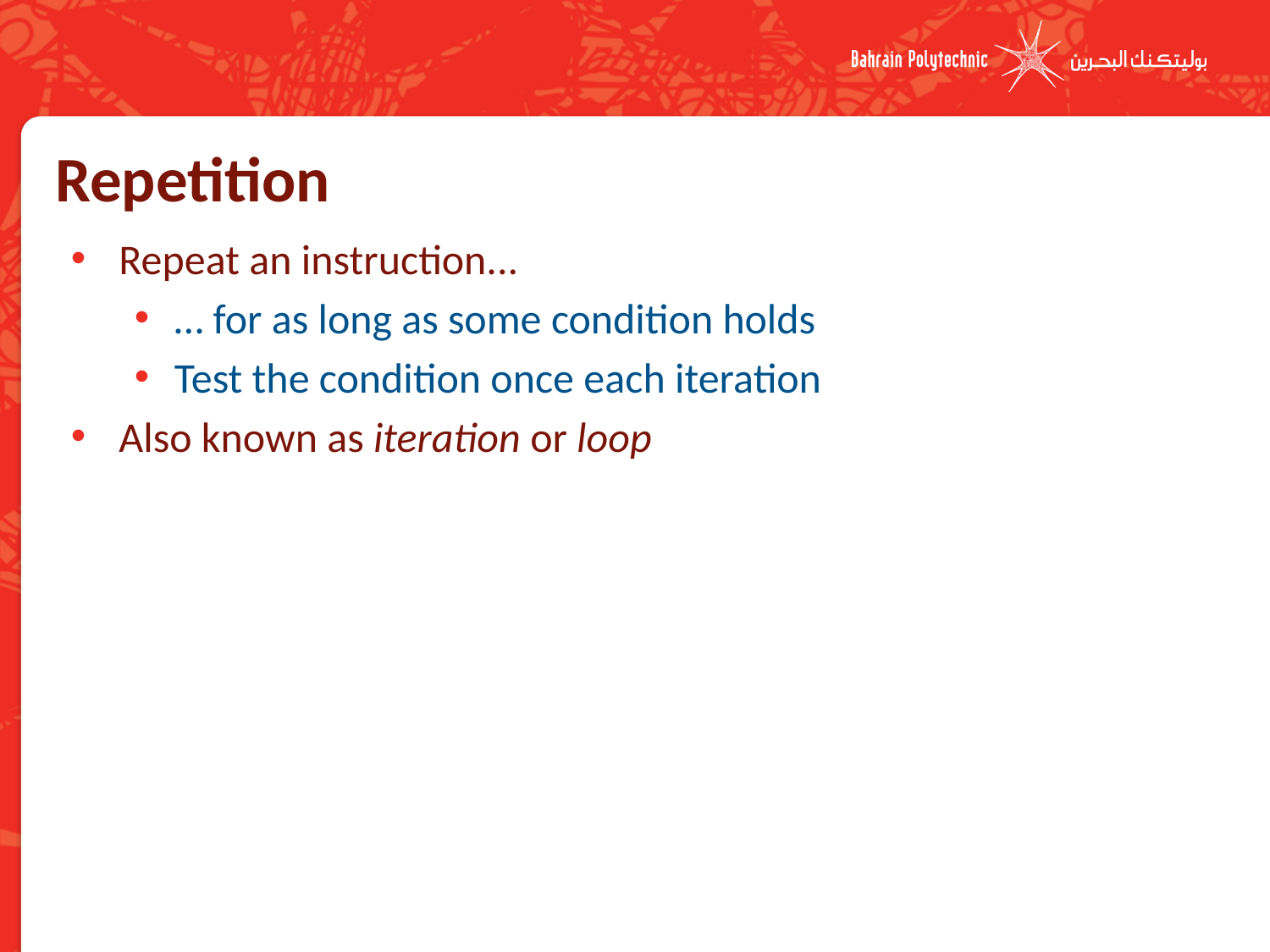

# Repetition
Repeat an instruction...
… for as long as some condition holds
Test the condition once each iteration
Also known as iteration or loop
5